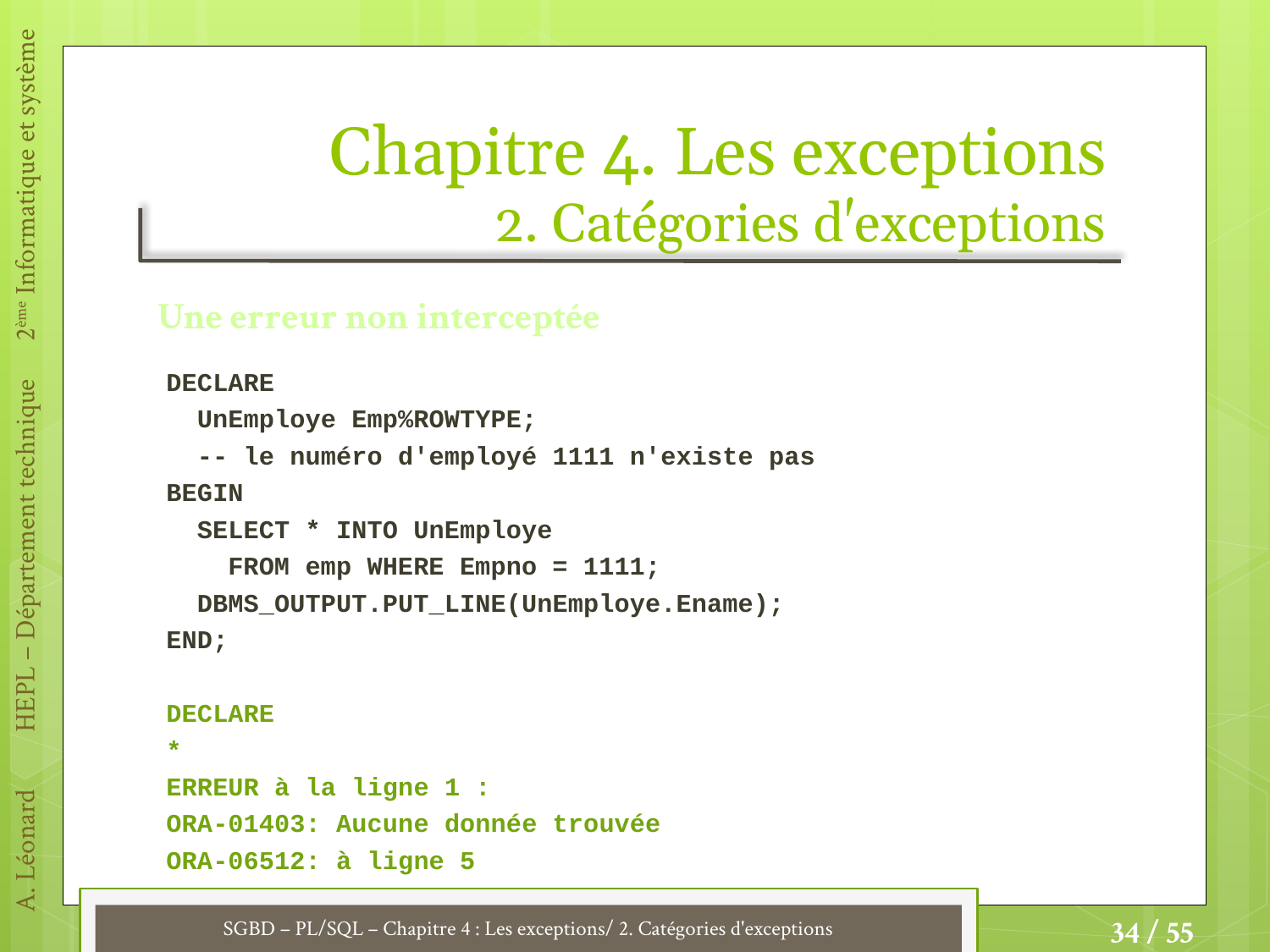

# Chapitre 4. Les exceptions 2. Catégories d'exceptions
Une erreur non interceptée

DECLARE
  UnEmploye Emp%ROWTYPE;
  -- le numéro d'employé 1111 n'existe pas
BEGIN
  SELECT * INTO UnEmploye
    FROM emp WHERE Empno = 1111;
  DBMS_OUTPUT.PUT_LINE(UnEmploye.Ename);
END;

DECLARE
*
ERREUR à la ligne 1 :
ORA-01403: Aucune donnée trouvée
ORA-06512: à ligne 5
SGBD – PL/SQL – Chapitre 4 : Les exceptions/ 2. Catégories d'exceptions